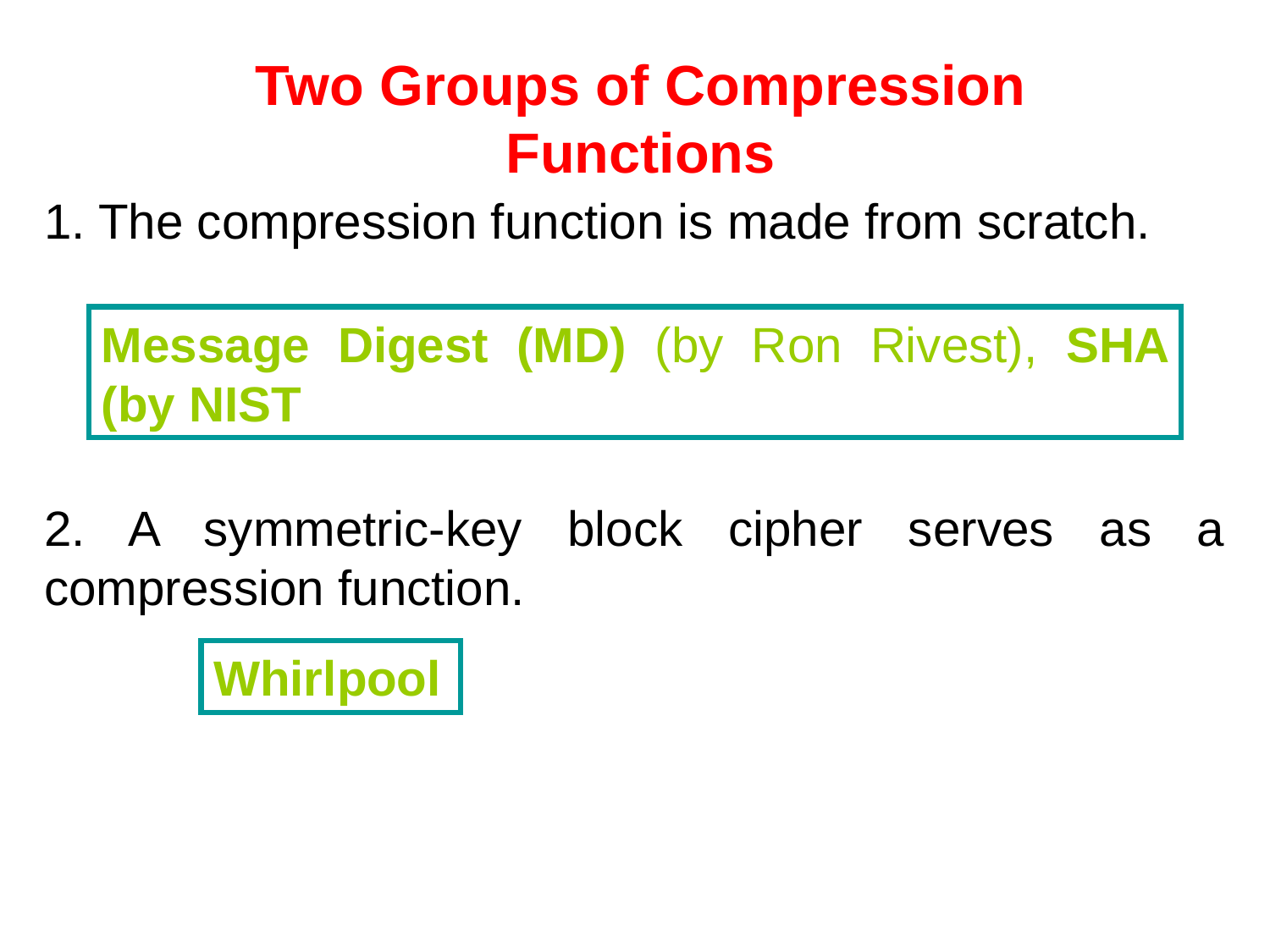

# Two Groups of Compression Functions
1. The compression function is made from scratch.
Message Digest (MD) (by Ron Rivest), SHA (by NIST
2. A symmetric-key block cipher serves as a compression function.
Whirlpool